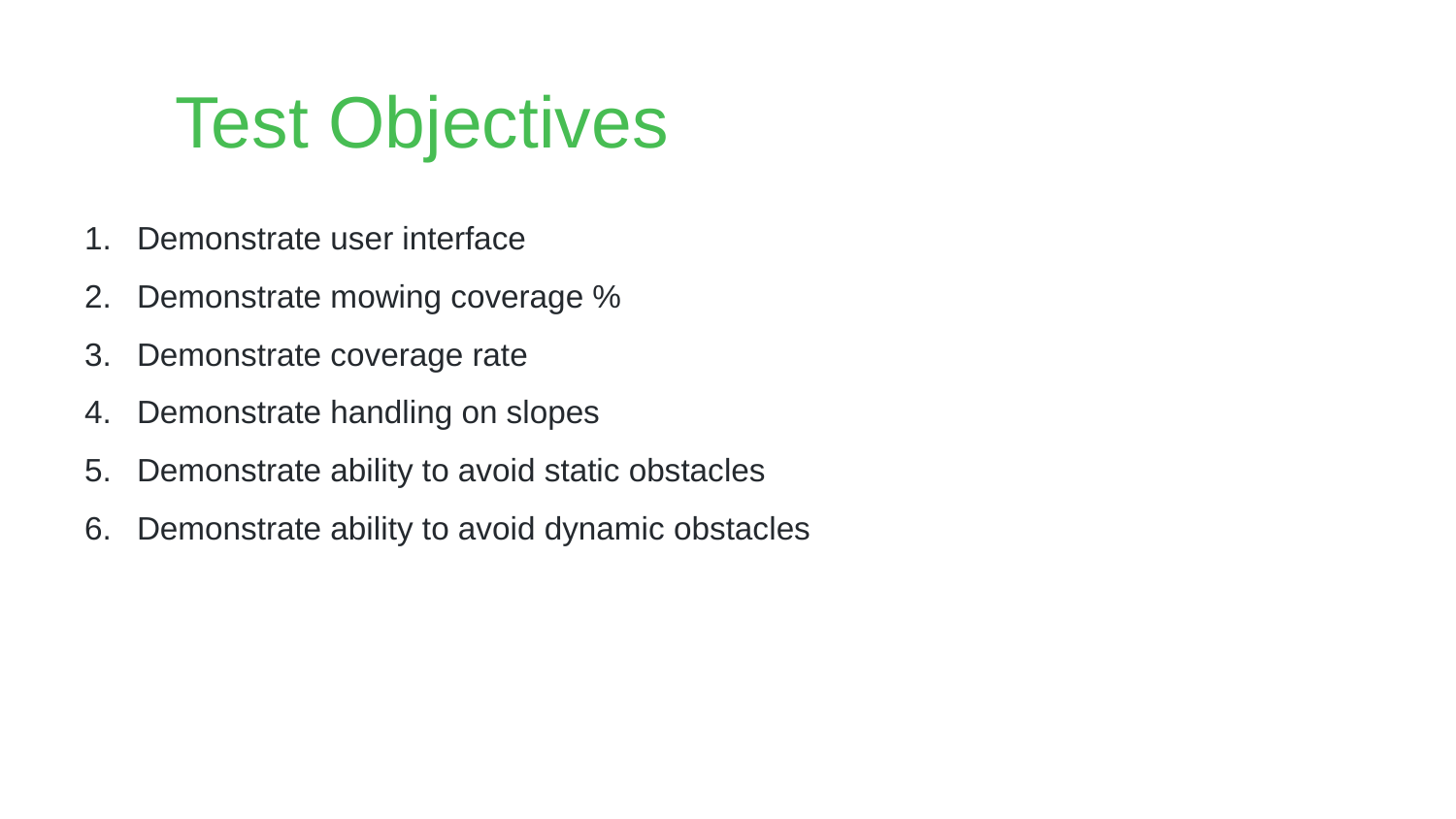

Test Objectives
Demonstrate user interface
Demonstrate mowing coverage %
Demonstrate coverage rate
Demonstrate handling on slopes
Demonstrate ability to avoid static obstacles
Demonstrate ability to avoid dynamic obstacles